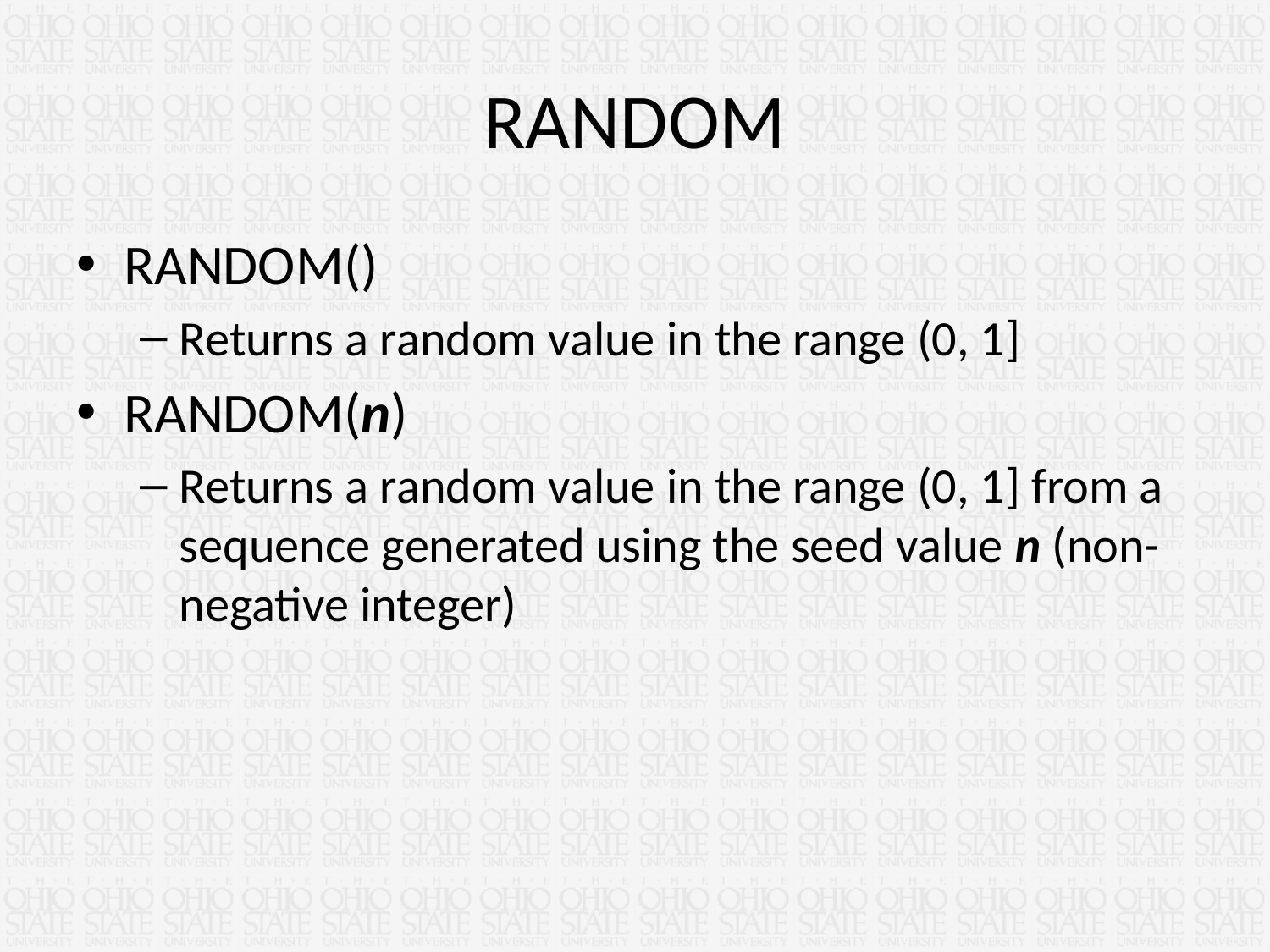

# RANDOM
RANDOM()
Returns a random value in the range (0, 1]
RANDOM(n)
Returns a random value in the range (0, 1] from a sequence generated using the seed value n (non-negative integer)